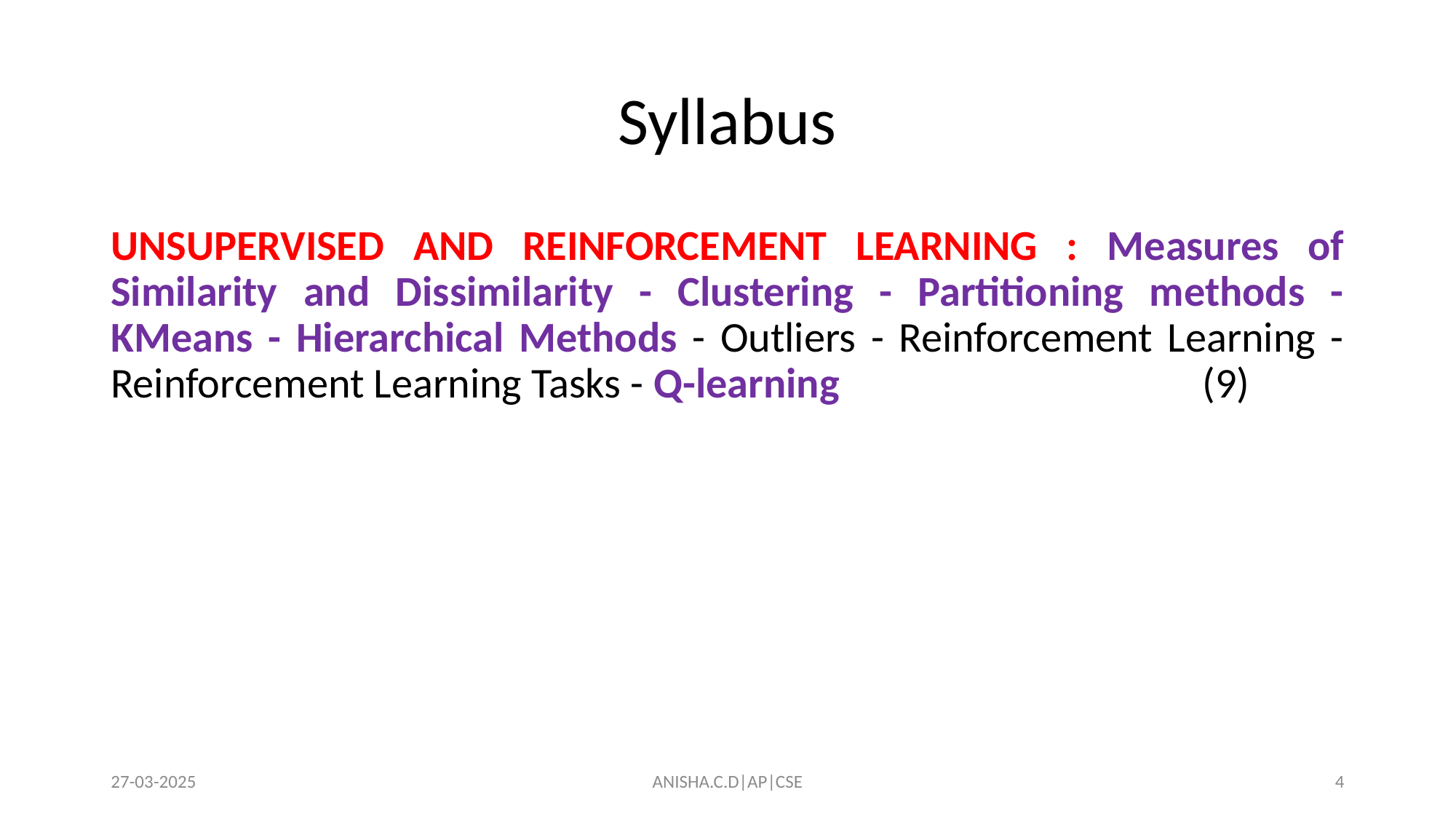

# Syllabus
UNSUPERVISED AND REINFORCEMENT LEARNING : Measures of Similarity and Dissimilarity - Clustering - Partitioning methods - KMeans - Hierarchical Methods - Outliers - Reinforcement Learning - Reinforcement Learning Tasks - Q-learning 				(9)
27-03-2025
ANISHA.C.D|AP|CSE
4